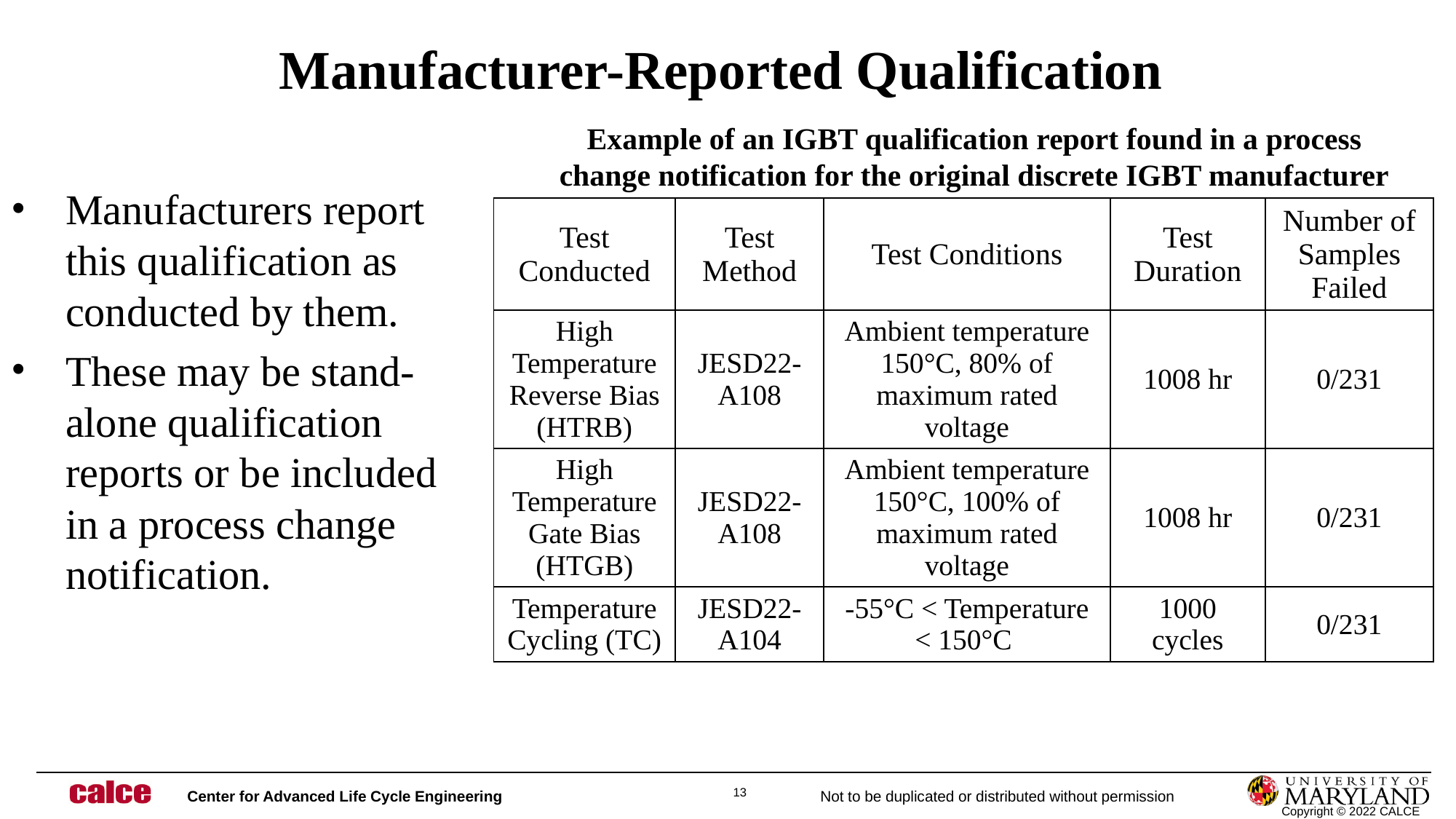

# Manufacturer-Reported Qualification
Example of an IGBT qualification report found in a process change notification for the original discrete IGBT manufacturer
Manufacturers report this qualification as conducted by them.
These may be stand-alone qualification reports or be included in a process change notification.

| Test Conducted | Test Method | Test Conditions | Test Duration | Number of Samples Failed |
| --- | --- | --- | --- | --- |
| High Temperature Reverse Bias (HTRB) | JESD22-A108 | Ambient temperature 150°C, 80% of maximum rated voltage | 1008 hr | 0/231 |
| High Temperature Gate Bias (HTGB) | JESD22-A108 | Ambient temperature 150°C, 100% of maximum rated voltage | 1008 hr | 0/231 |
| Temperature Cycling (TC) | JESD22-A104 | -55°C < Temperature < 150°C | 1000 cycles | 0/231 |